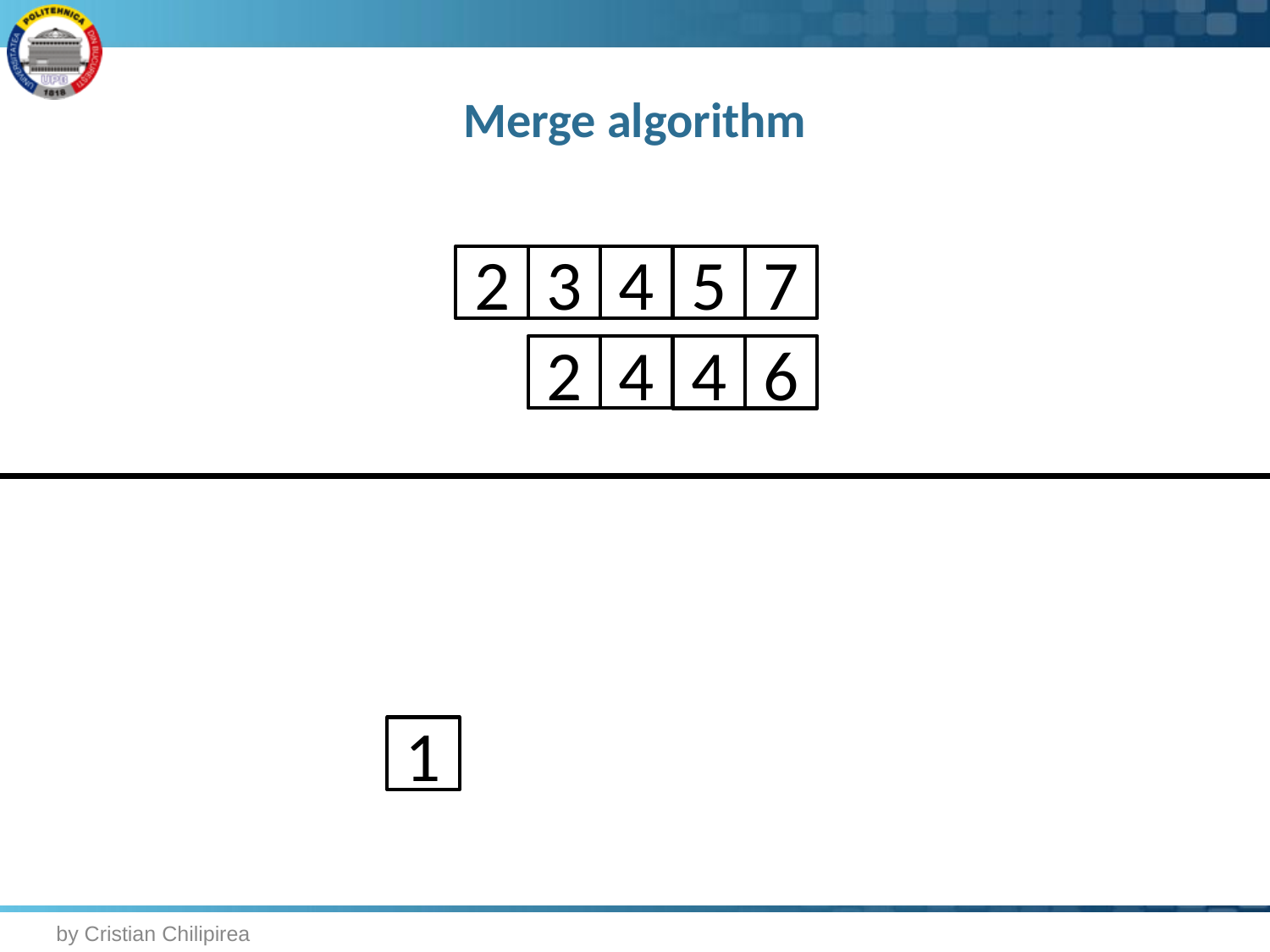

# Merge algorithm
2
3
4
5
7
2
4
4
6
1
by Cristian Chilipirea